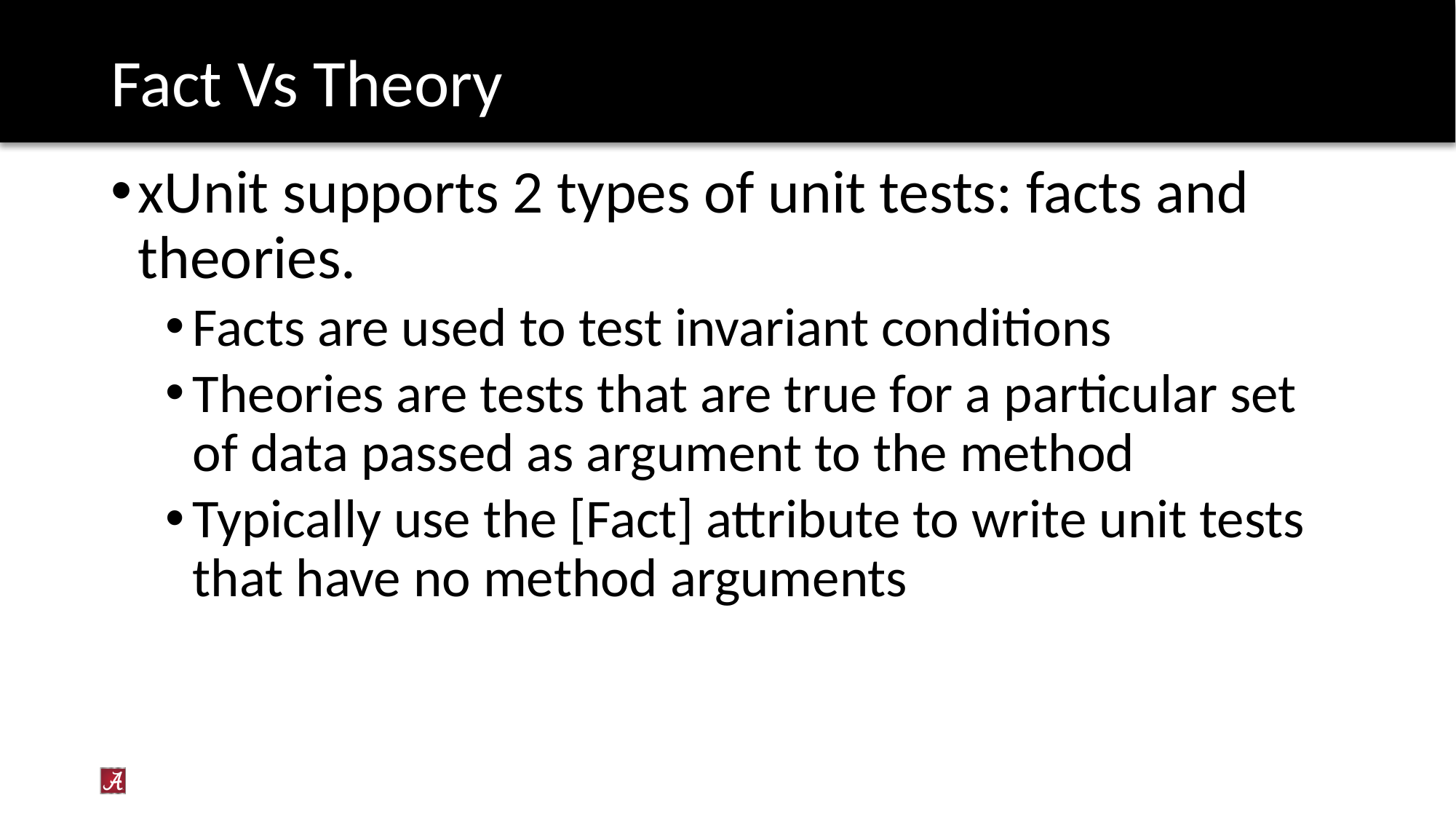

# Fact Vs Theory
xUnit supports 2 types of unit tests: facts and theories.
Facts are used to test invariant conditions
Theories are tests that are true for a particular set of data passed as argument to the method
Typically use the [Fact] attribute to write unit tests that have no method arguments